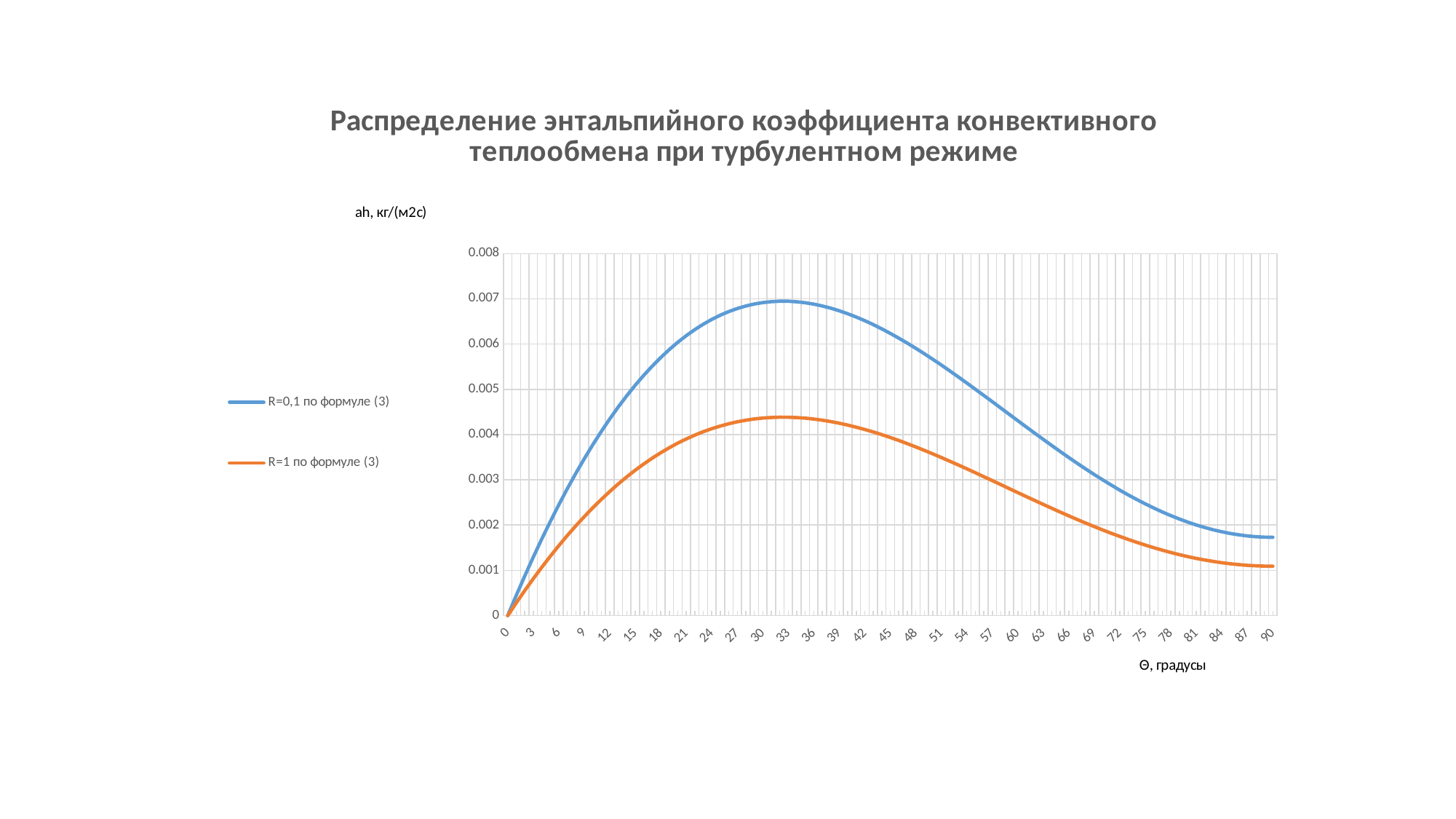

### Chart: Распределение энтальпийного коэффициента конвективного теплообмена при турбулентном режиме

| Category |  |  |
|---|---|---|
| 0 | 0.0 | 0.0 |
| 1 | 0.0004453 | 0.000281 |
| 2 | 0.0008757 | 0.0005525 |
| 3 | 0.001291 | 0.0008147 |
| 4 | 0.001692 | 0.001067 |
| 5 | 0.002077 | 0.00131 |
| 6 | 0.002447 | 0.001544 |
| 7 | 0.002801 | 0.001768 |
| 8 | 0.003141 | 0.001982 |
| 9 | 0.003465 | 0.002186 |
| 10 | 0.003774 | 0.002381 |
| 11 | 0.004068 | 0.002567 |
| 12 | 0.004346 | 0.002742 |
| 13 | 0.00461 | 0.002909 |
| 14 | 0.004858 | 0.003065 |
| 15 | 0.005092 | 0.003213 |
| 16 | 0.00531 | 0.00335 |
| 17 | 0.005514 | 0.003479 |
| 18 | 0.005703 | 0.003599 |
| 19 | 0.005879 | 0.003709 |
| 20 | 0.006039 | 0.003811 |
| 21 | 0.006186 | 0.003903 |
| 22 | 0.006319 | 0.003987 |
| 23 | 0.006439 | 0.004063 |
| 24 | 0.006545 | 0.00413 |
| 25 | 0.006638 | 0.004188 |
| 26 | 0.006718 | 0.004239 |
| 27 | 0.006786 | 0.004282 |
| 28 | 0.006841 | 0.004317 |
| 29 | 0.006885 | 0.004344 |
| 30 | 0.006917 | 0.004364 |
| 31 | 0.006937 | 0.004377 |
| 32 | 0.006947 | 0.004383 |
| 33 | 0.006946 | 0.004382 |
| 34 | 0.006934 | 0.004375 |
| 35 | 0.006913 | 0.004362 |
| 36 | 0.006882 | 0.004342 |
| 37 | 0.006842 | 0.004317 |
| 38 | 0.006793 | 0.004286 |
| 39 | 0.006735 | 0.00425 |
| 40 | 0.00667 | 0.004209 |
| 41 | 0.006597 | 0.004162 |
| 42 | 0.006517 | 0.004112 |
| 43 | 0.00643 | 0.004057 |
| 44 | 0.006336 | 0.003998 |
| 45 | 0.006236 | 0.003935 |
| 46 | 0.006131 | 0.003869 |
| 47 | 0.006021 | 0.003799 |
| 48 | 0.005906 | 0.003726 |
| 49 | 0.005787 | 0.003651 |
| 50 | 0.005663 | 0.003573 |
| 51 | 0.005537 | 0.003493 |
| 52 | 0.005407 | 0.003411 |
| 53 | 0.005274 | 0.003328 |
| 54 | 0.005139 | 0.003243 |
| 55 | 0.005003 | 0.003157 |
| 56 | 0.004865 | 0.003069 |
| 57 | 0.004726 | 0.002982 |
| 58 | 0.004586 | 0.002894 |
| 59 | 0.004446 | 0.002805 |
| 60 | 0.004306 | 0.002717 |
| 61 | 0.004167 | 0.002629 |
| 62 | 0.004029 | 0.002542 |
| 63 | 0.003892 | 0.002455 |
| 64 | 0.003756 | 0.00237 |
| 65 | 0.003623 | 0.002286 |
| 66 | 0.003492 | 0.002203 |
| 67 | 0.003363 | 0.002122 |
| 68 | 0.003238 | 0.002043 |
| 69 | 0.003115 | 0.001966 |
| 70 | 0.002997 | 0.001891 |
| 71 | 0.002882 | 0.001818 |
| 72 | 0.002771 | 0.001749 |
| 73 | 0.002665 | 0.001682 |
| 74 | 0.002564 | 0.001618 |
| 75 | 0.002467 | 0.001557 |
| 76 | 0.002376 | 0.001499 |
| 77 | 0.002289 | 0.001445 |
| 78 | 0.002209 | 0.001394 |
| 79 | 0.002134 | 0.001346 |
| 80 | 0.002065 | 0.001303 |
| 81 | 0.002002 | 0.001263 |
| 82 | 0.001946 | 0.001228 |
| 83 | 0.001895 | 0.001196 |
| 84 | 0.001852 | 0.001168 |
| 85 | 0.001814 | 0.001145 |
| 86 | 0.001784 | 0.001126 |
| 87 | 0.00176 | 0.00111 |
| 88 | 0.001743 | 0.0011 |
| 89 | 0.001733 | 0.001093 |
| 90 | 0.001729 | 0.001091 |